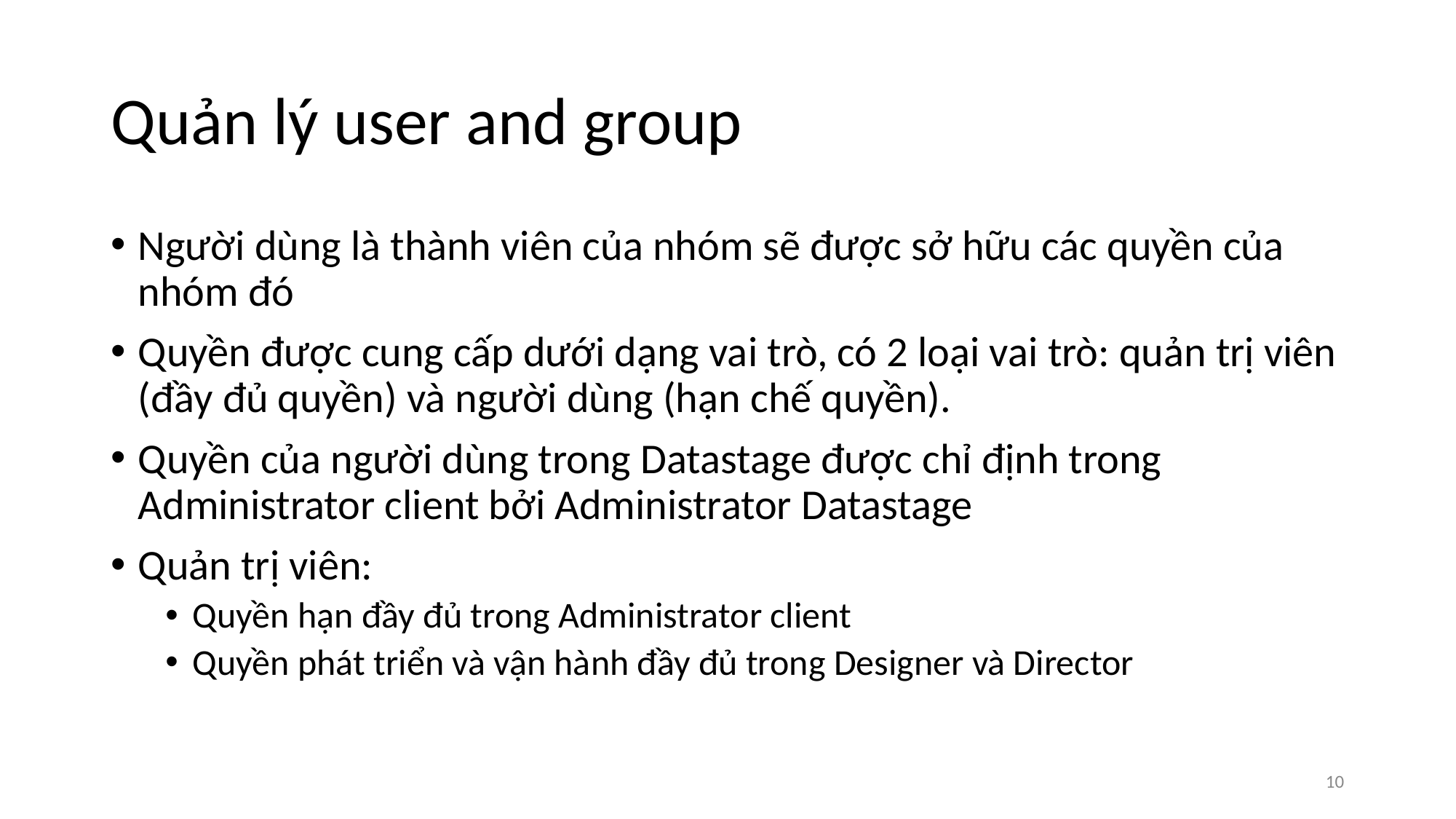

# Quản lý user and group
Người dùng là thành viên của nhóm sẽ được sở hữu các quyền của nhóm đó
Quyền được cung cấp dưới dạng vai trò, có 2 loại vai trò: quản trị viên (đầy đủ quyền) và người dùng (hạn chế quyền).
Quyền của người dùng trong Datastage được chỉ định trong Administrator client bởi Administrator Datastage
Quản trị viên:
Quyền hạn đầy đủ trong Administrator client
Quyền phát triển và vận hành đầy đủ trong Designer và Director
10